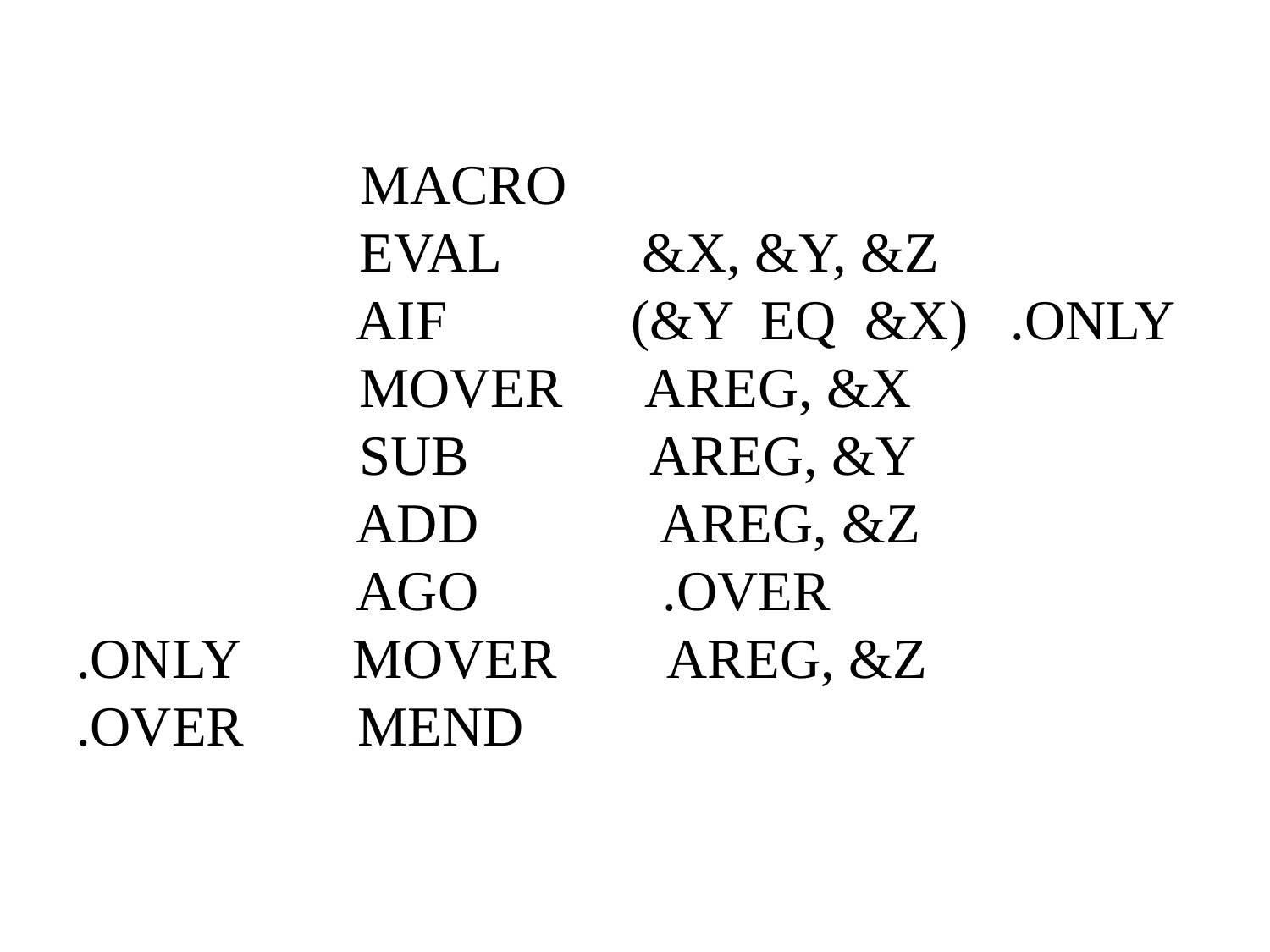

# MACRO EVAL          &X, &Y, &Z AIF             (&Y  EQ  &X)   .ONLY MOVER      AREG, &X SUB             AREG, &Y ADD             AREG, &Z AGO             .OVER .ONLY        MOVER        AREG, &Z .OVER        MEND